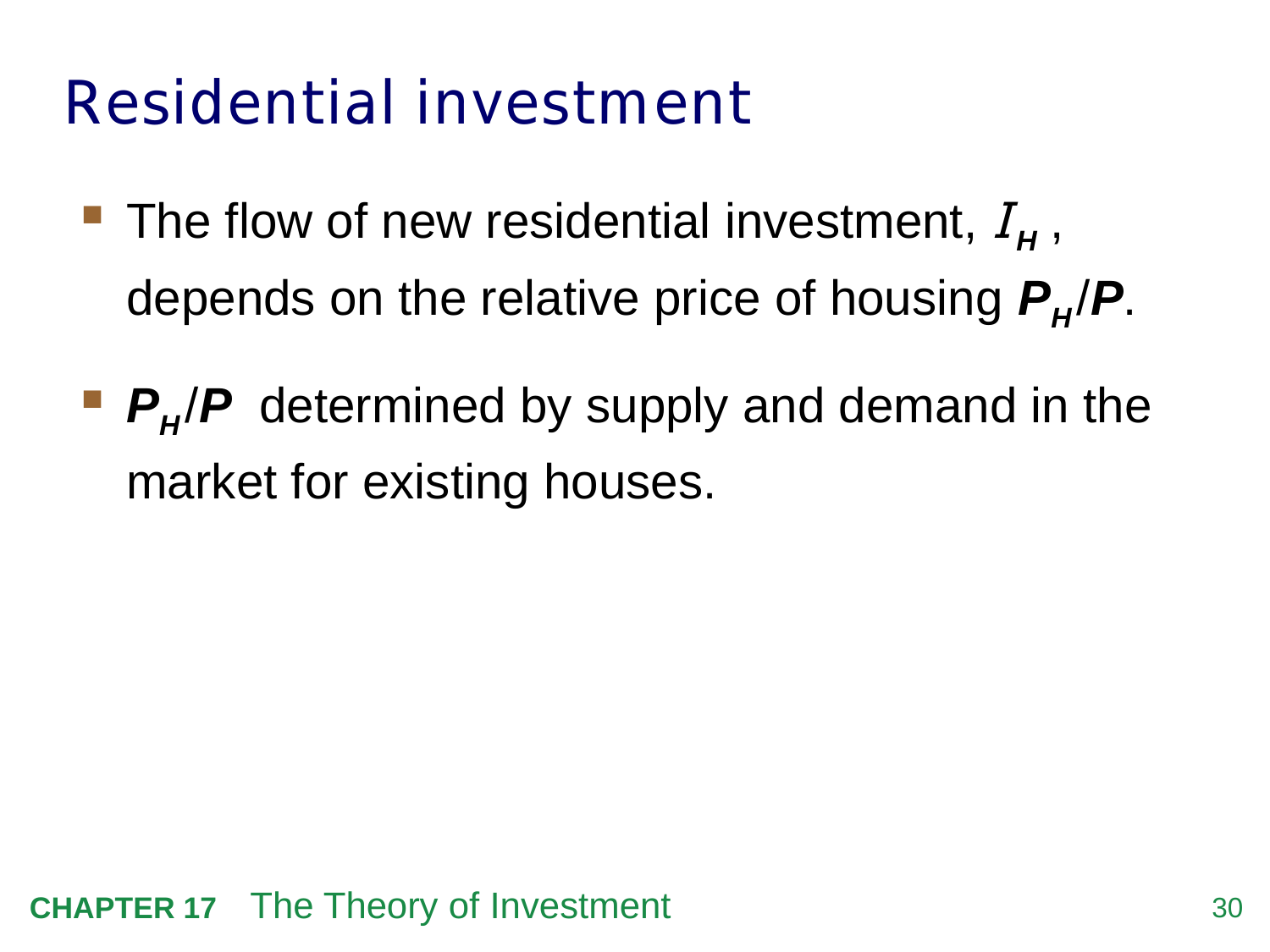

# Residential investment
The flow of new residential investment, IH , depends on the relative price of housing PH /P.
PH /P  determined by supply and demand in the market for existing houses.